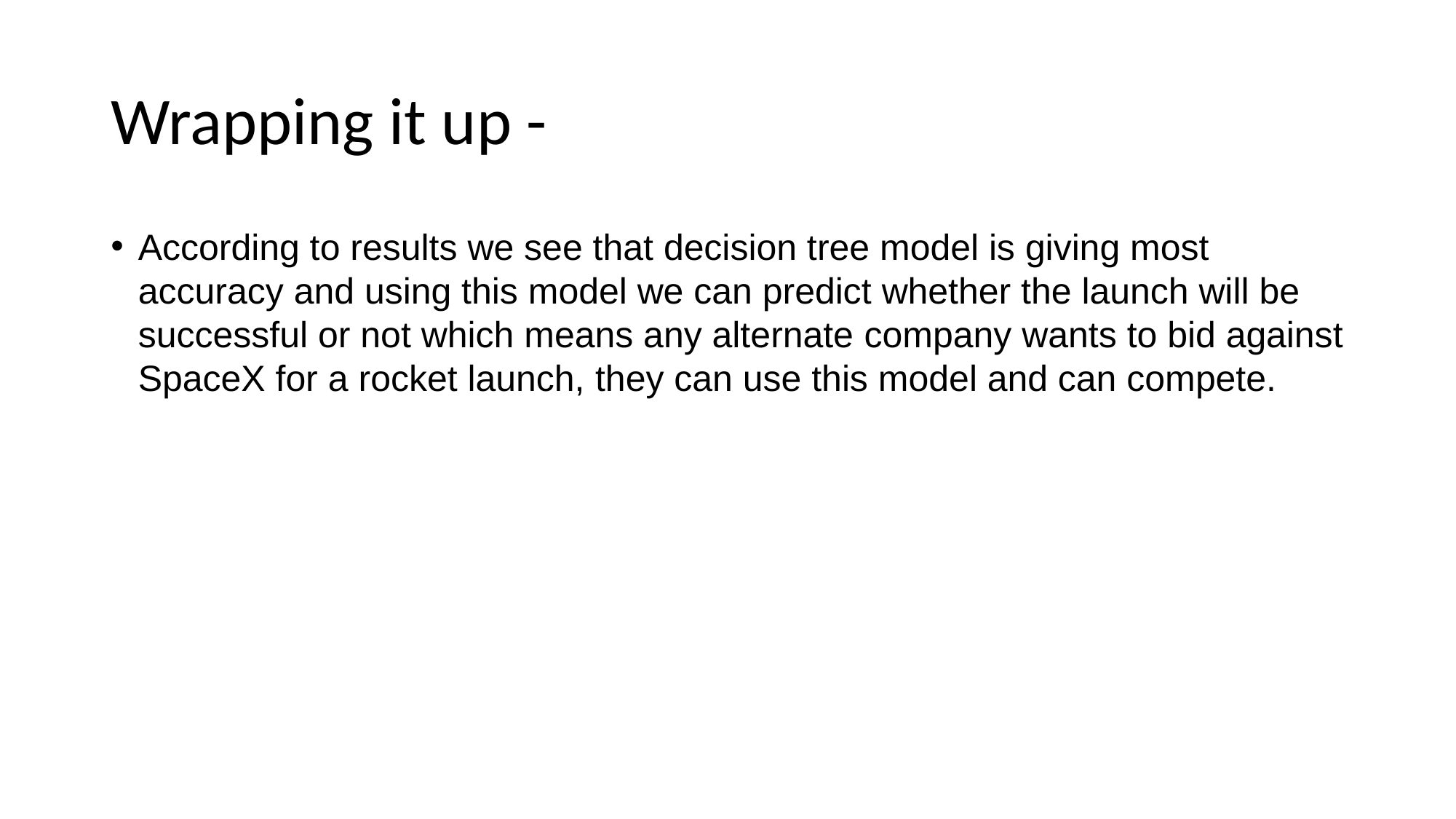

# Wrapping it up -
According to results we see that decision tree model is giving most accuracy and using this model we can predict whether the launch will be successful or not which means any alternate company wants to bid against SpaceX for a rocket launch, they can use this model and can compete.